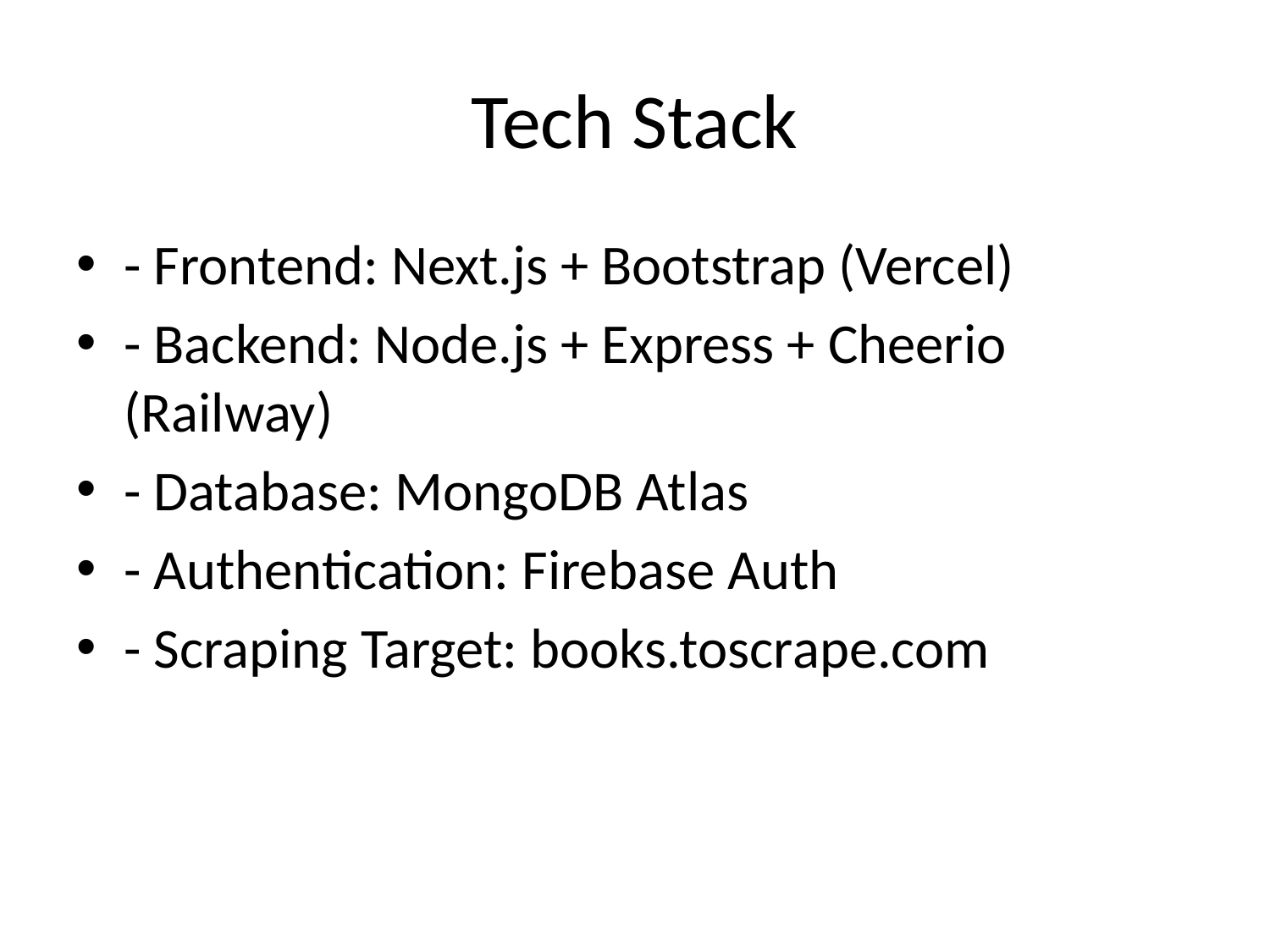

# Tech Stack
- Frontend: Next.js + Bootstrap (Vercel)
- Backend: Node.js + Express + Cheerio (Railway)
- Database: MongoDB Atlas
- Authentication: Firebase Auth
- Scraping Target: books.toscrape.com